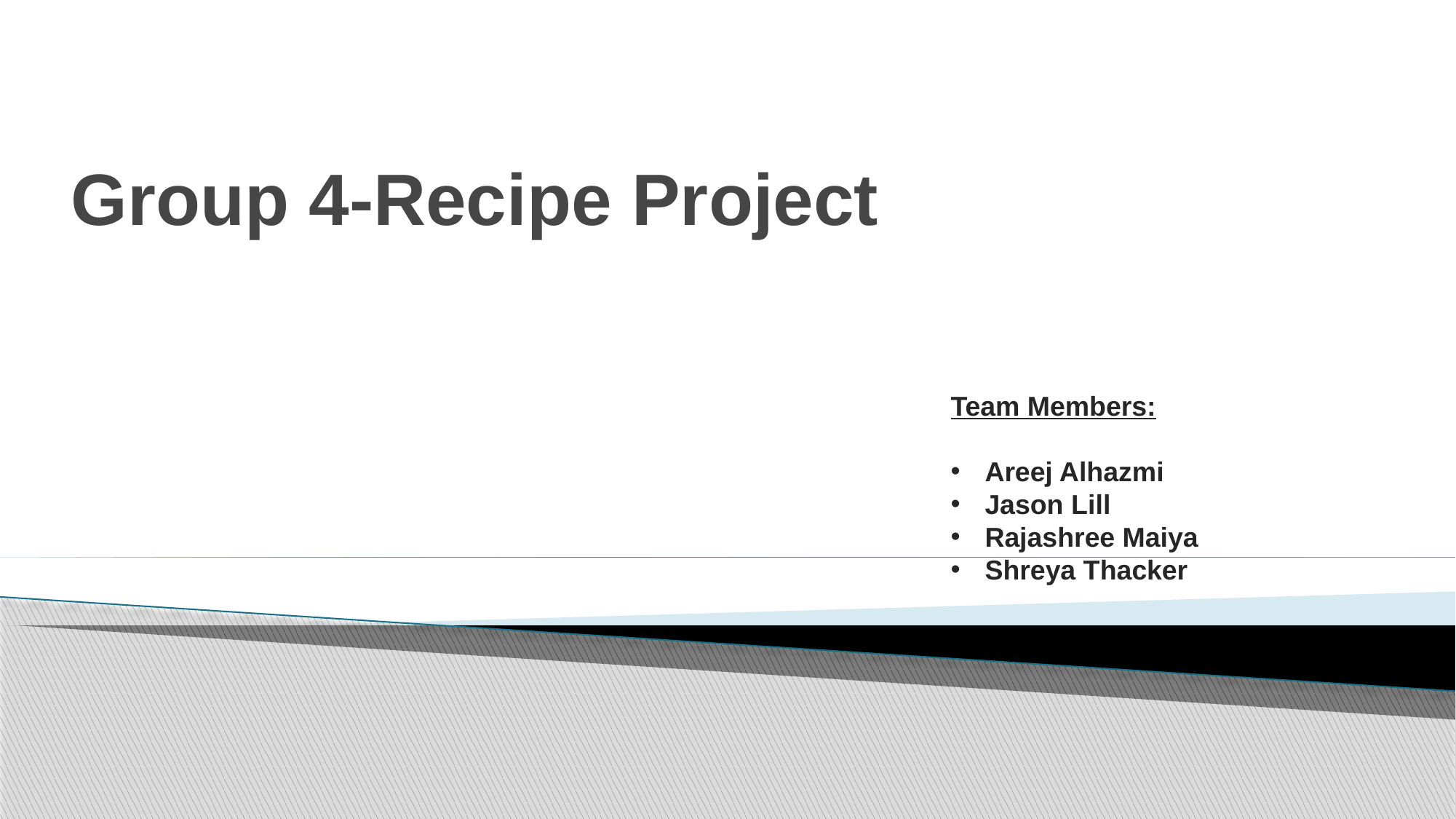

# Group 4-Recipe Project
Team Members:

Areej Alhazmi
Jason Lill
Rajashree Maiya
Shreya Thacker